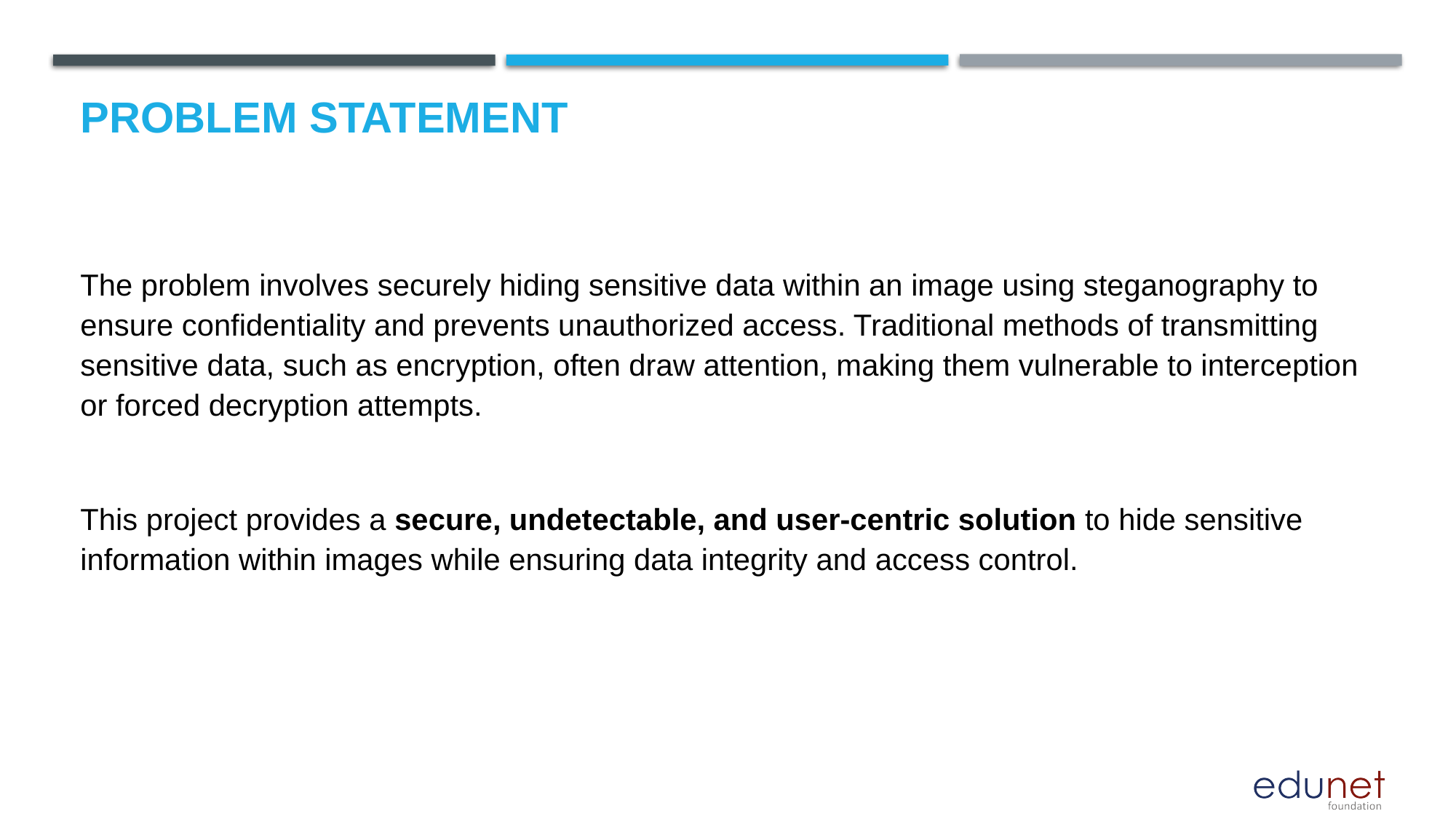

# Problem Statement
The problem involves securely hiding sensitive data within an image using steganography to ensure confidentiality and prevents unauthorized access. Traditional methods of transmitting sensitive data, such as encryption, often draw attention, making them vulnerable to interception or forced decryption attempts.

This project provides a secure, undetectable, and user-centric solution to hide sensitive information within images while ensuring data integrity and access control.